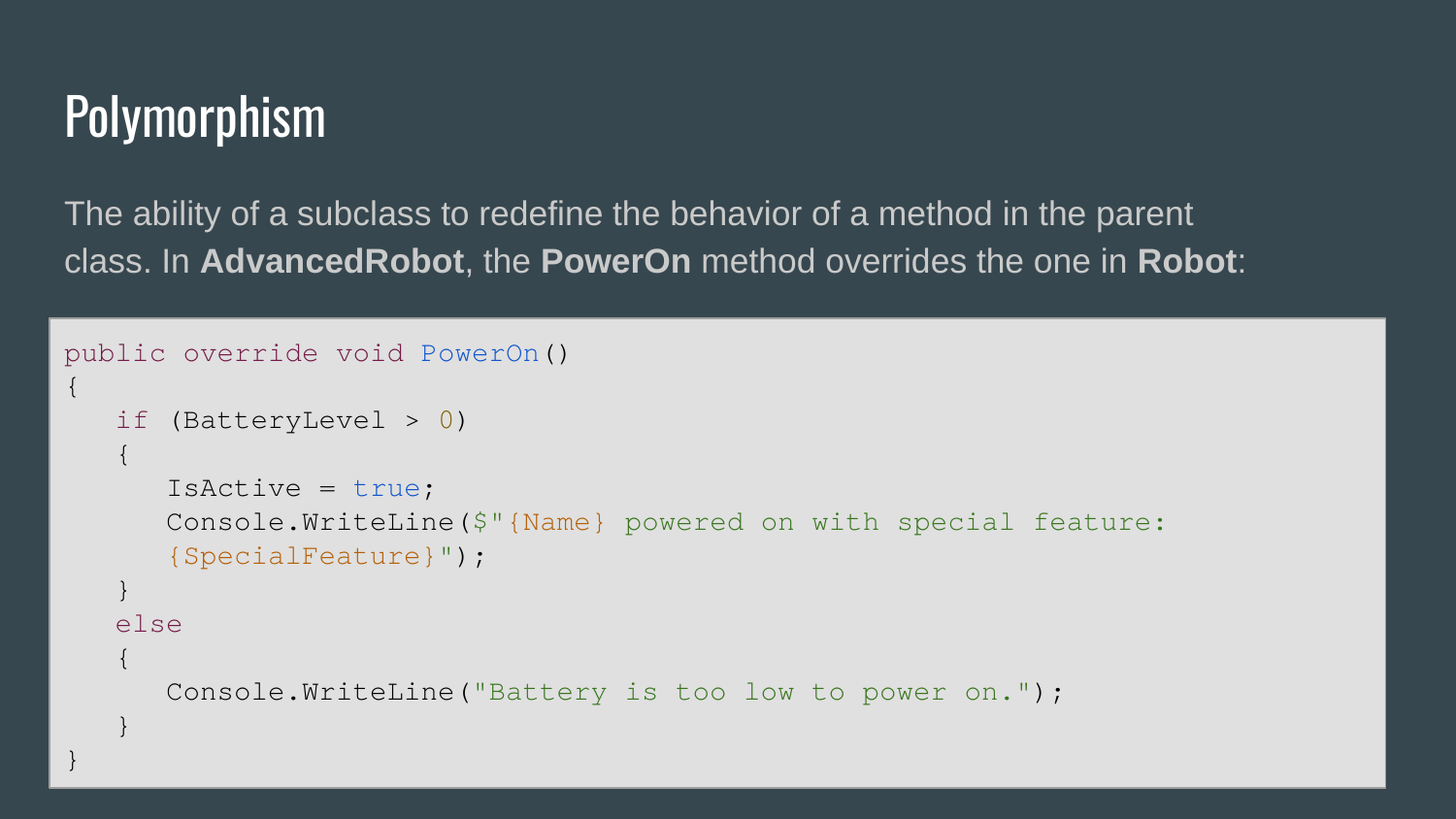

# Polymorphism
The ability of a subclass to redefine the behavior of a method in the parent class. In AdvancedRobot, the PowerOn method overrides the one in Robot:
public override void PowerOn()
{
   if (BatteryLevel > 0)
   {
      IsActive = true;
      Console.WriteLine($"{Name} powered on with special feature:
      {SpecialFeature}");
   }
   else
   {
      Console.WriteLine("Battery is too low to power on.");
   }
}